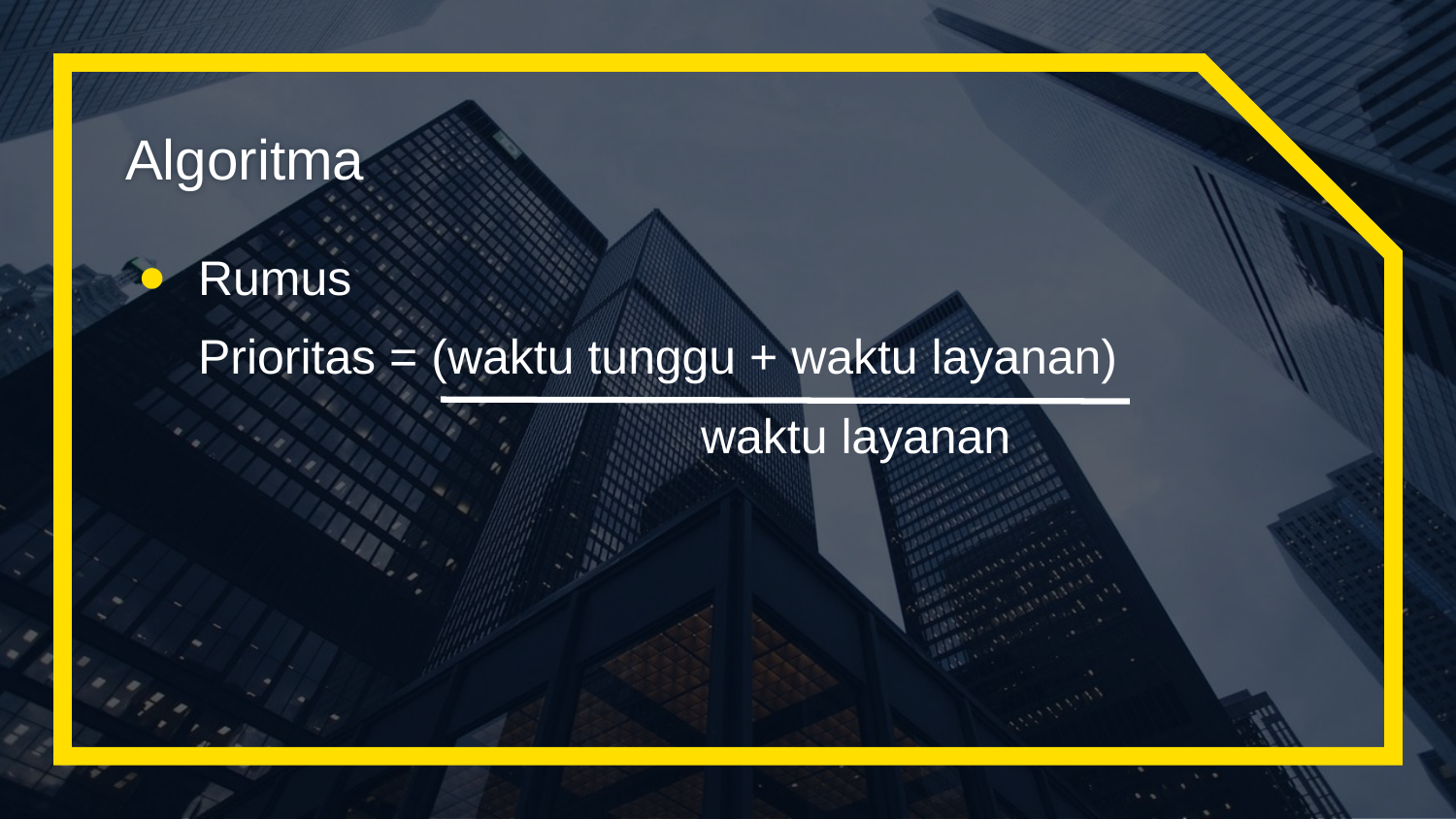

# Algoritma
Rumus
Prioritas = (waktu tunggu + waktu layanan)
                                     waktu layanan